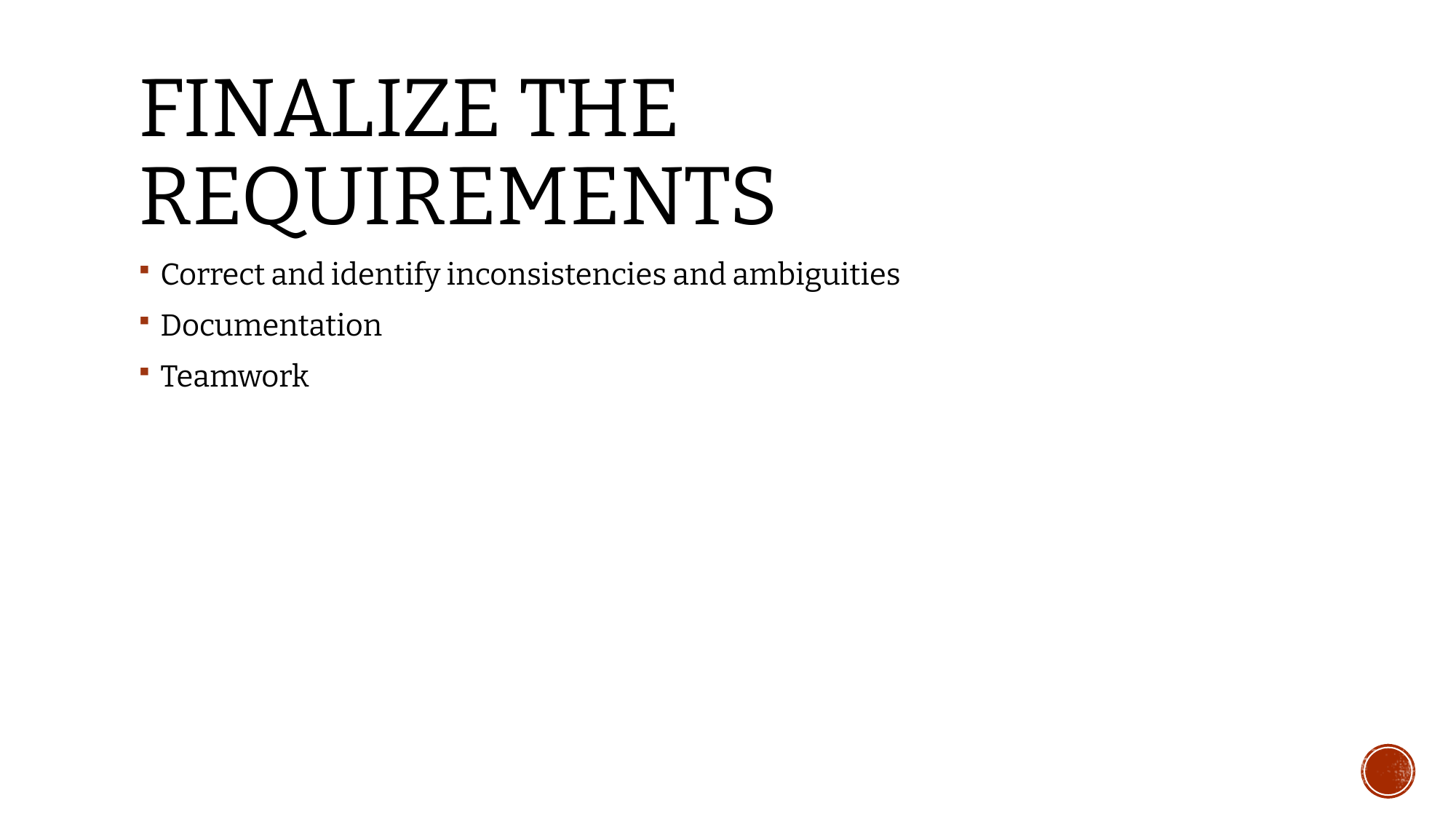

# Finalize the requirements
Correct and identify inconsistencies and ambiguities
Documentation
Teamwork